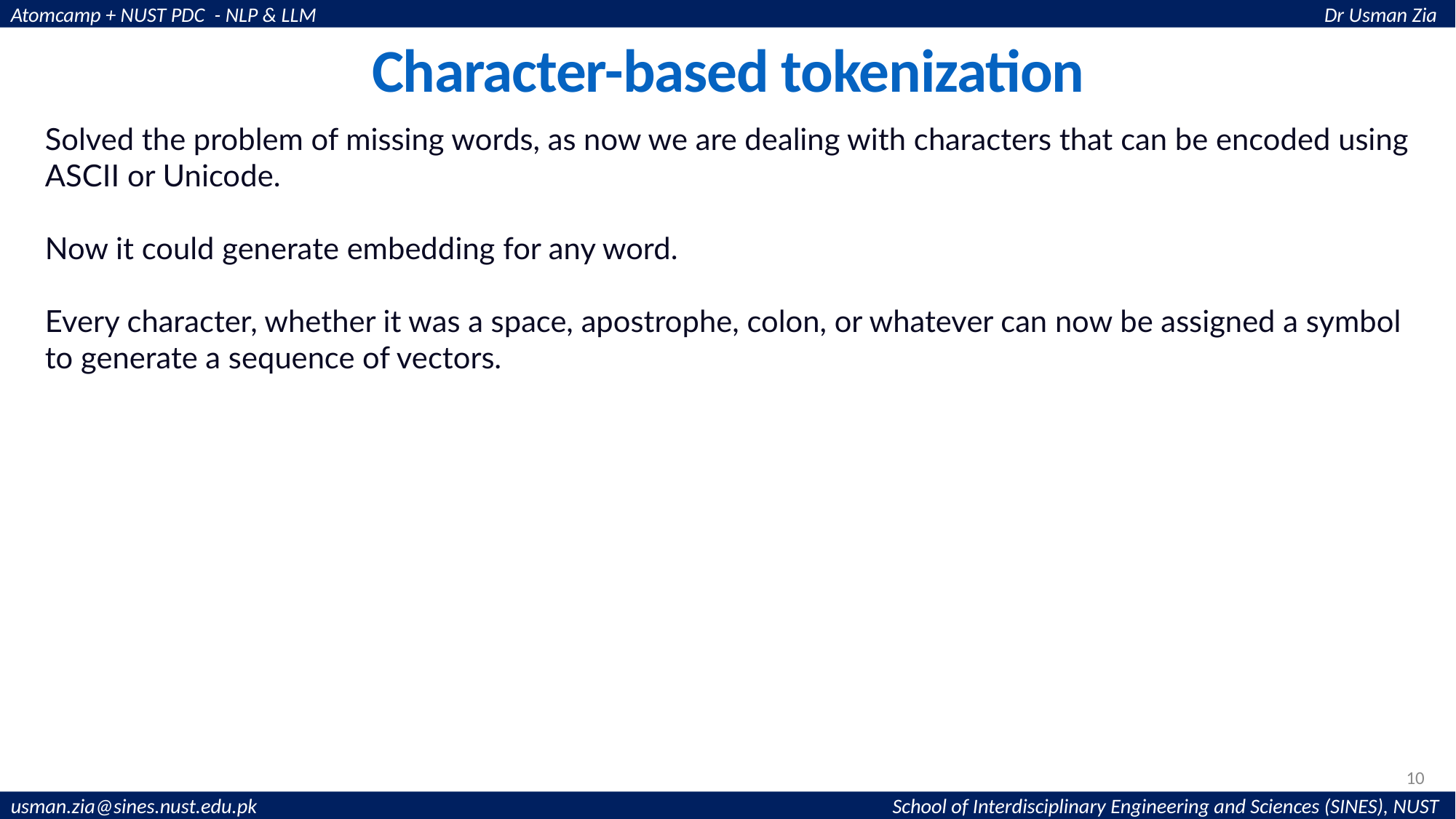

# Character-based tokenization
Solved the problem of missing words, as now we are dealing with characters that can be encoded using ASCII or Unicode.

Now it could generate embedding for any word.

Every character, whether it was a space, apostrophe, colon, or whatever can now be assigned a symbol to generate a sequence of vectors.
10